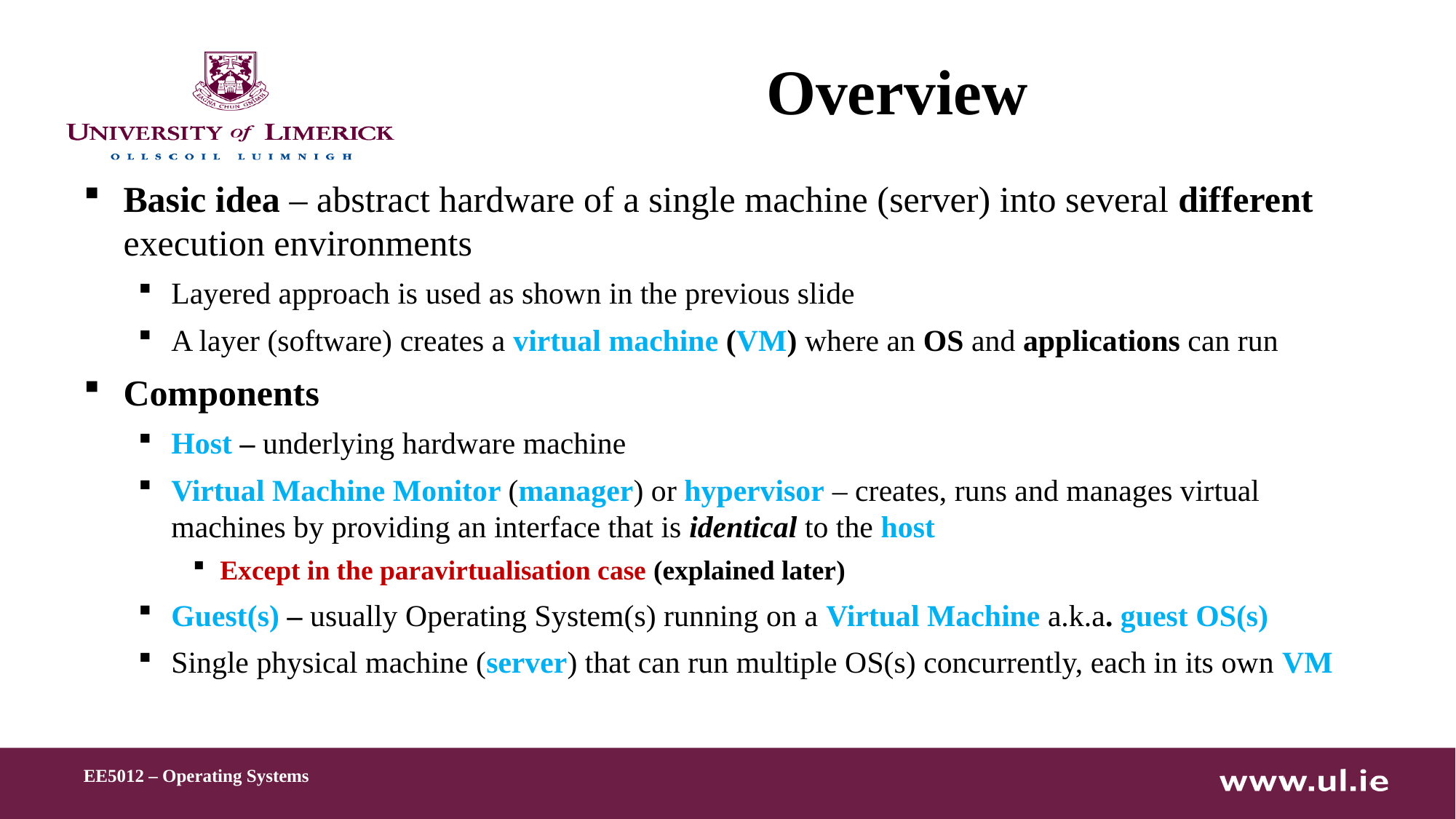

# Overview
Basic idea – abstract hardware of a single machine (server) into several different execution environments
Layered approach is used as shown in the previous slide
A layer (software) creates a virtual machine (VM) where an OS and applications can run
Components
Host – underlying hardware machine
Virtual Machine Monitor (manager) or hypervisor – creates, runs and manages virtual machines by providing an interface that is identical to the host
Except in the paravirtualisation case (explained later)
Guest(s) – usually Operating System(s) running on a Virtual Machine a.k.a. guest OS(s)
Single physical machine (server) that can run multiple OS(s) concurrently, each in its own VM
EE5012 – Operating Systems